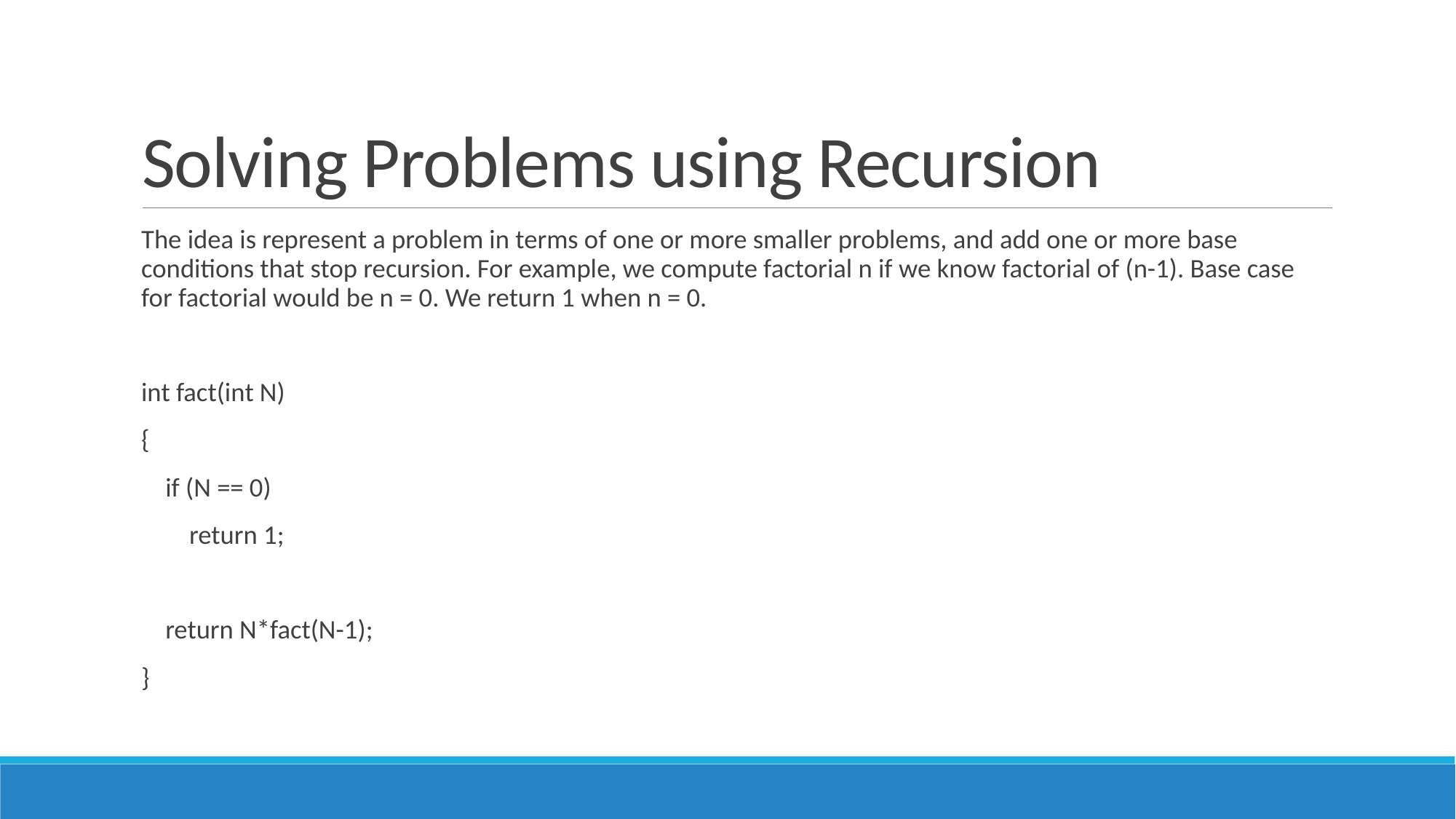

# Solving Problems using Recursion
The idea is represent a problem in terms of one or more smaller problems, and add one or more base conditions that stop recursion. For example, we compute factorial n if we know factorial of (n-1). Base case for factorial would be n = 0. We return 1 when n = 0.

int fact(int N)
{
    if (N == 0)
        return 1;

    return N*fact(N-1);
}